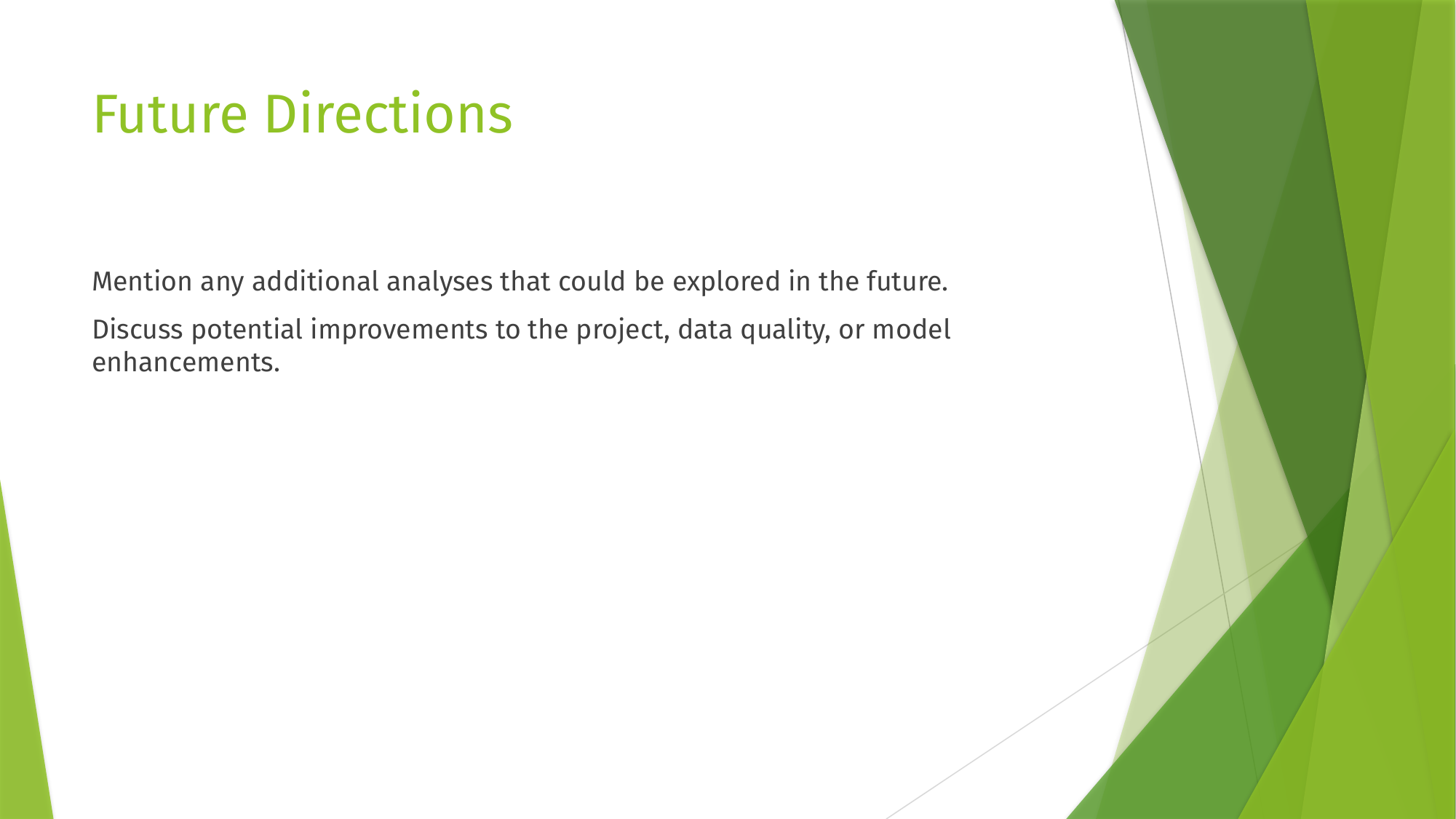

# Future Directions
Mention any additional analyses that could be explored in the future.
Discuss potential improvements to the project, data quality, or model enhancements.